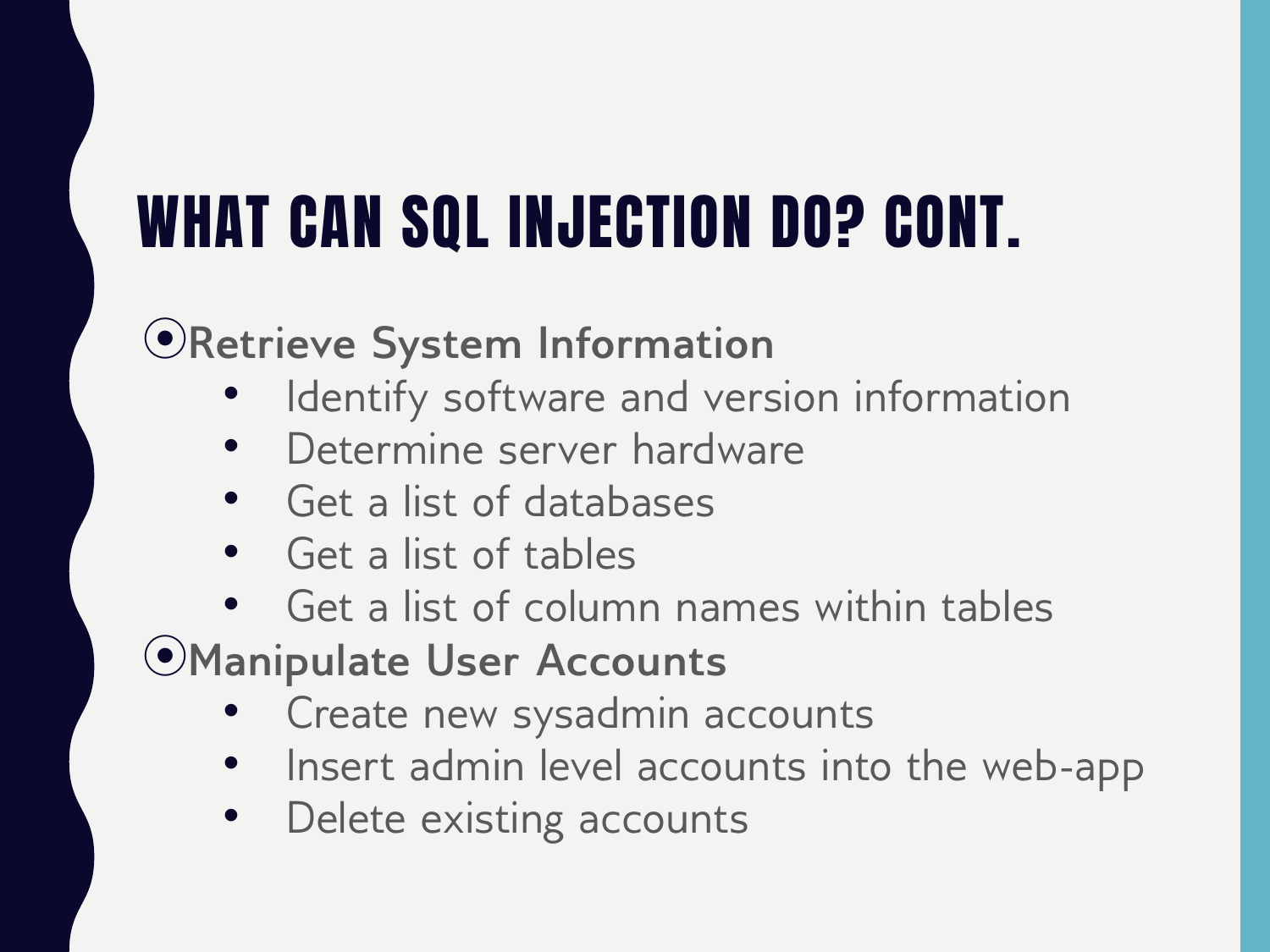

# WHAT CAN SQL INJECTION DO? CONT.
Retrieve System Information
Identify software and version information
Determine server hardware
Get a list of databases
Get a list of tables
Get a list of column names within tables
Manipulate User Accounts
Create new sysadmin accounts
Insert admin level accounts into the web-app
Delete existing accounts